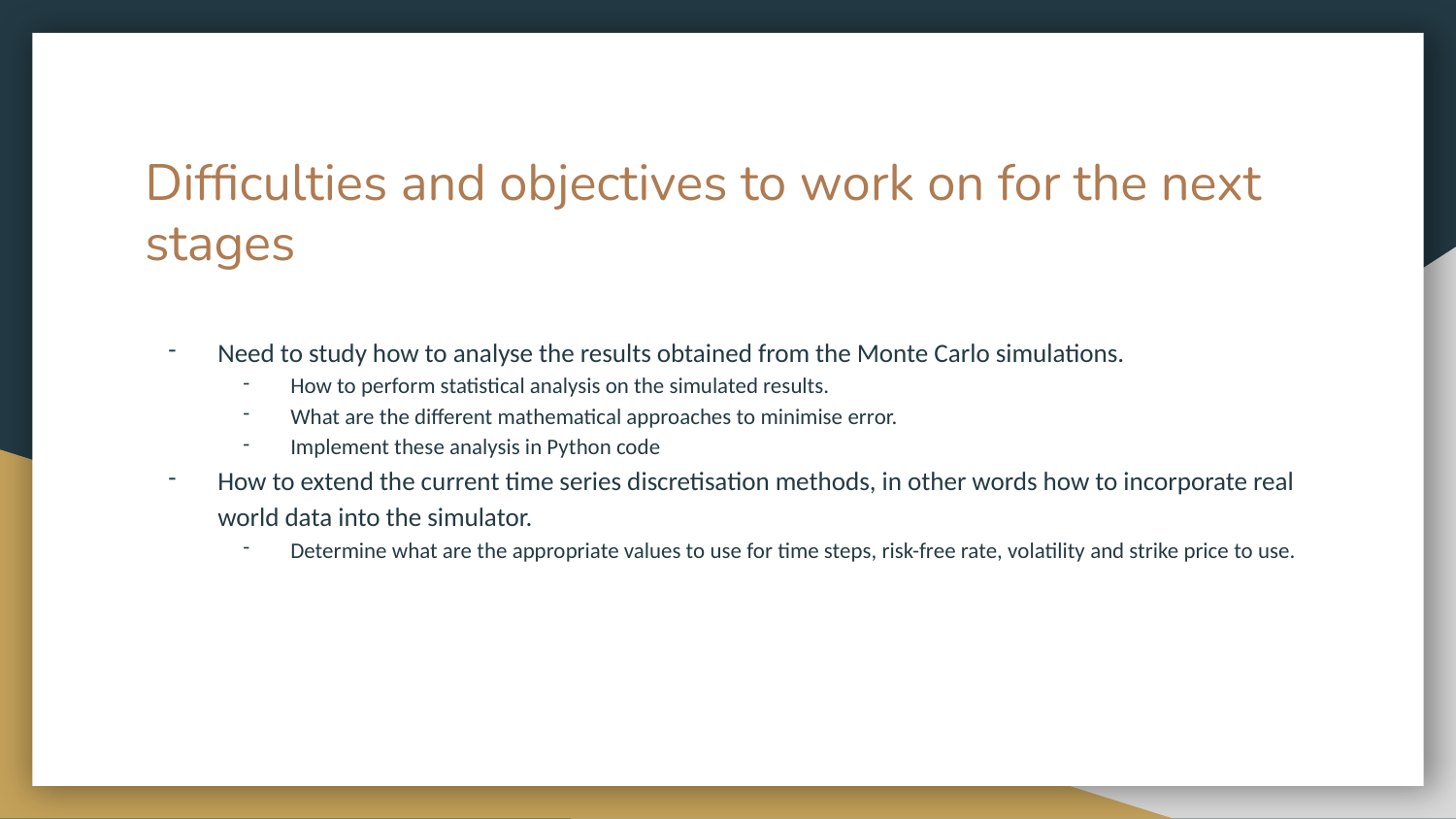

# Difficulties and objectives to work on for the next stages
Need to study how to analyse the results obtained from the Monte Carlo simulations.
How to perform statistical analysis on the simulated results.
What are the different mathematical approaches to minimise error.
Implement these analysis in Python code
How to extend the current time series discretisation methods, in other words how to incorporate real world data into the simulator.
Determine what are the appropriate values to use for time steps, risk-free rate, volatility and strike price to use.